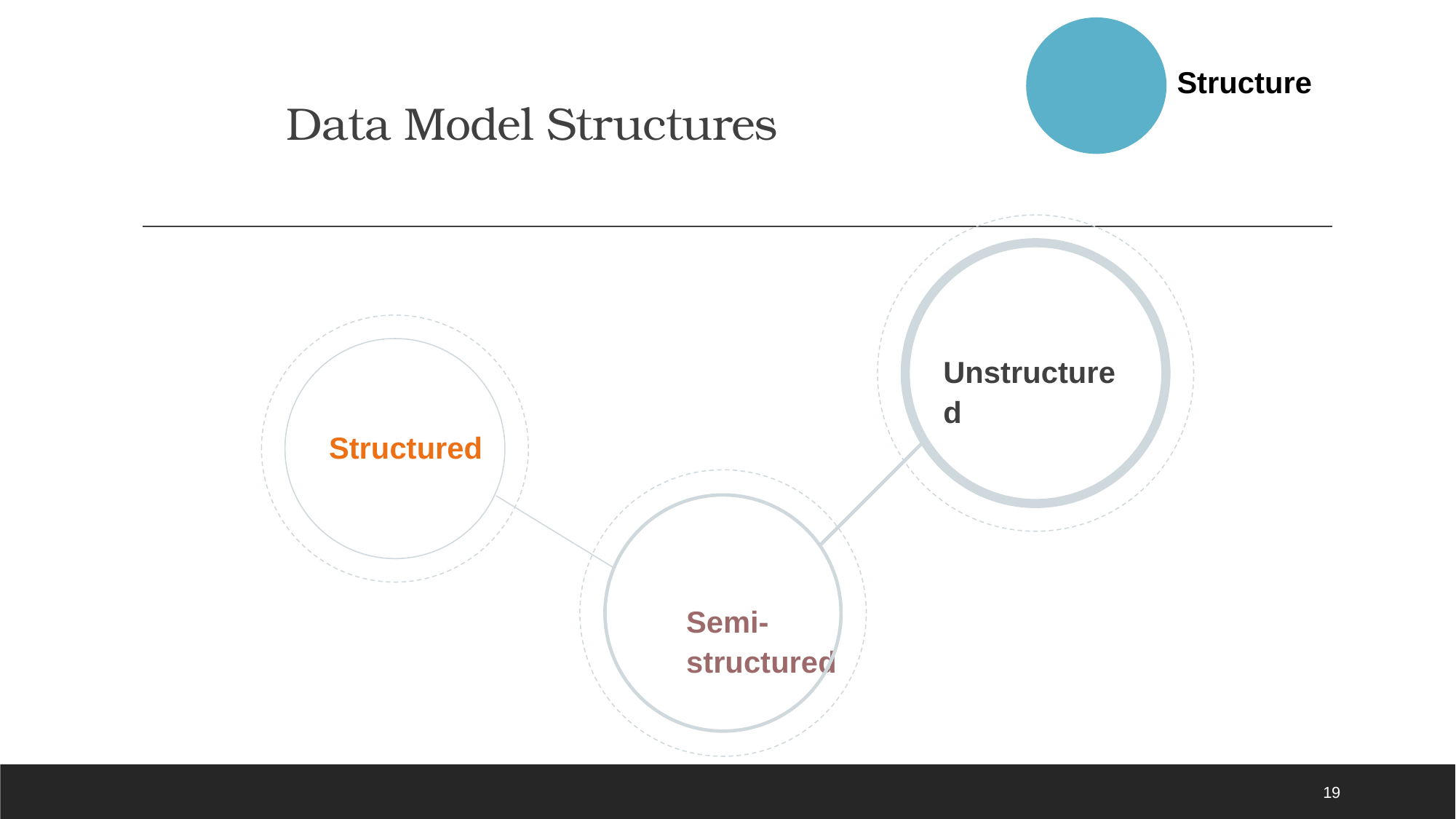

# Data Model Structures
Structure

Unstructured

Structured

Semi-structured

19